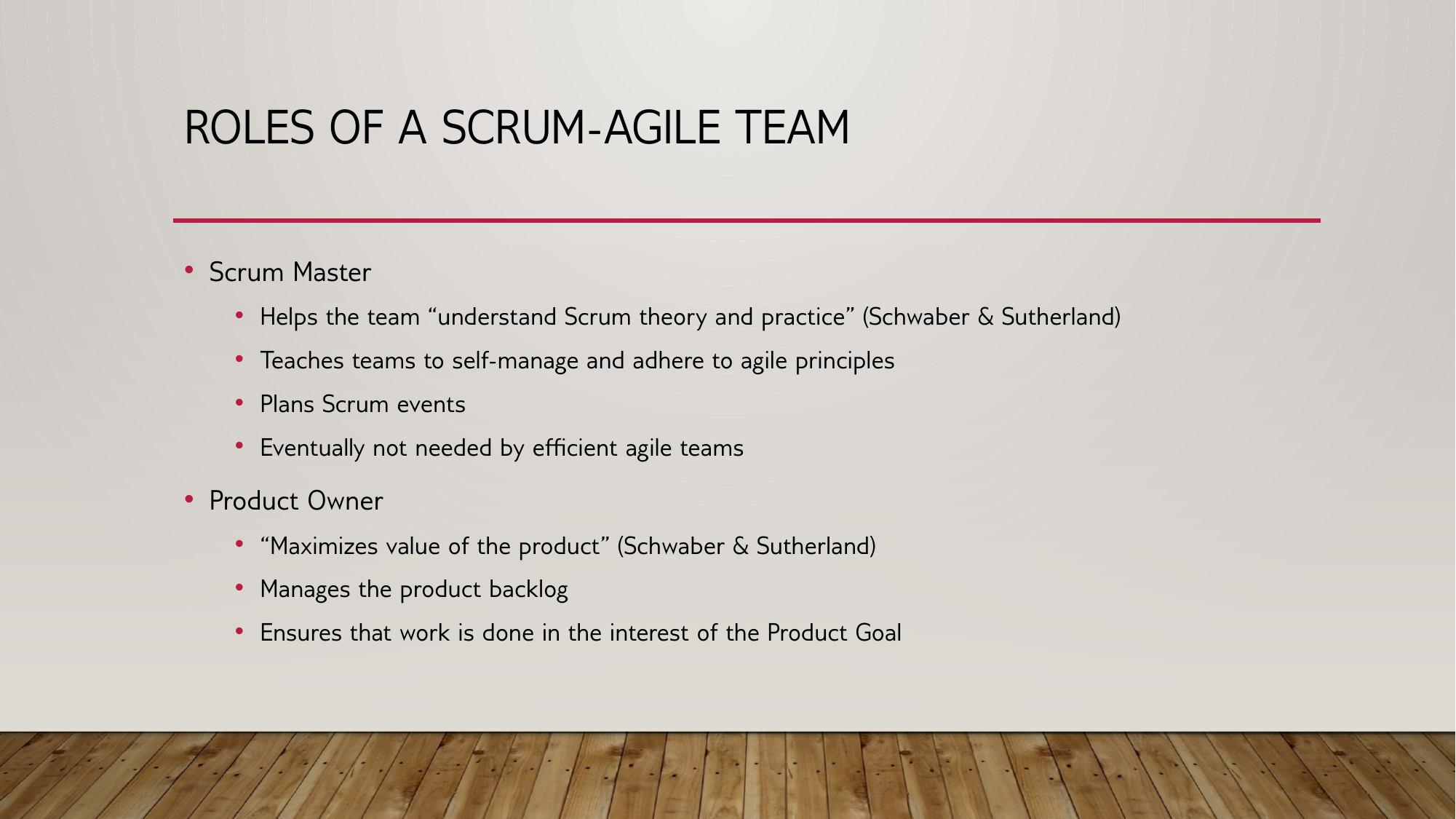

# Roles of a scrum-agile team
Scrum Master
Helps the team “understand Scrum theory and practice” (Schwaber & Sutherland)
Teaches teams to self-manage and adhere to agile principles
Plans Scrum events
Eventually not needed by efficient agile teams
Product Owner
“Maximizes value of the product” (Schwaber & Sutherland)
Manages the product backlog
Ensures that work is done in the interest of the Product Goal